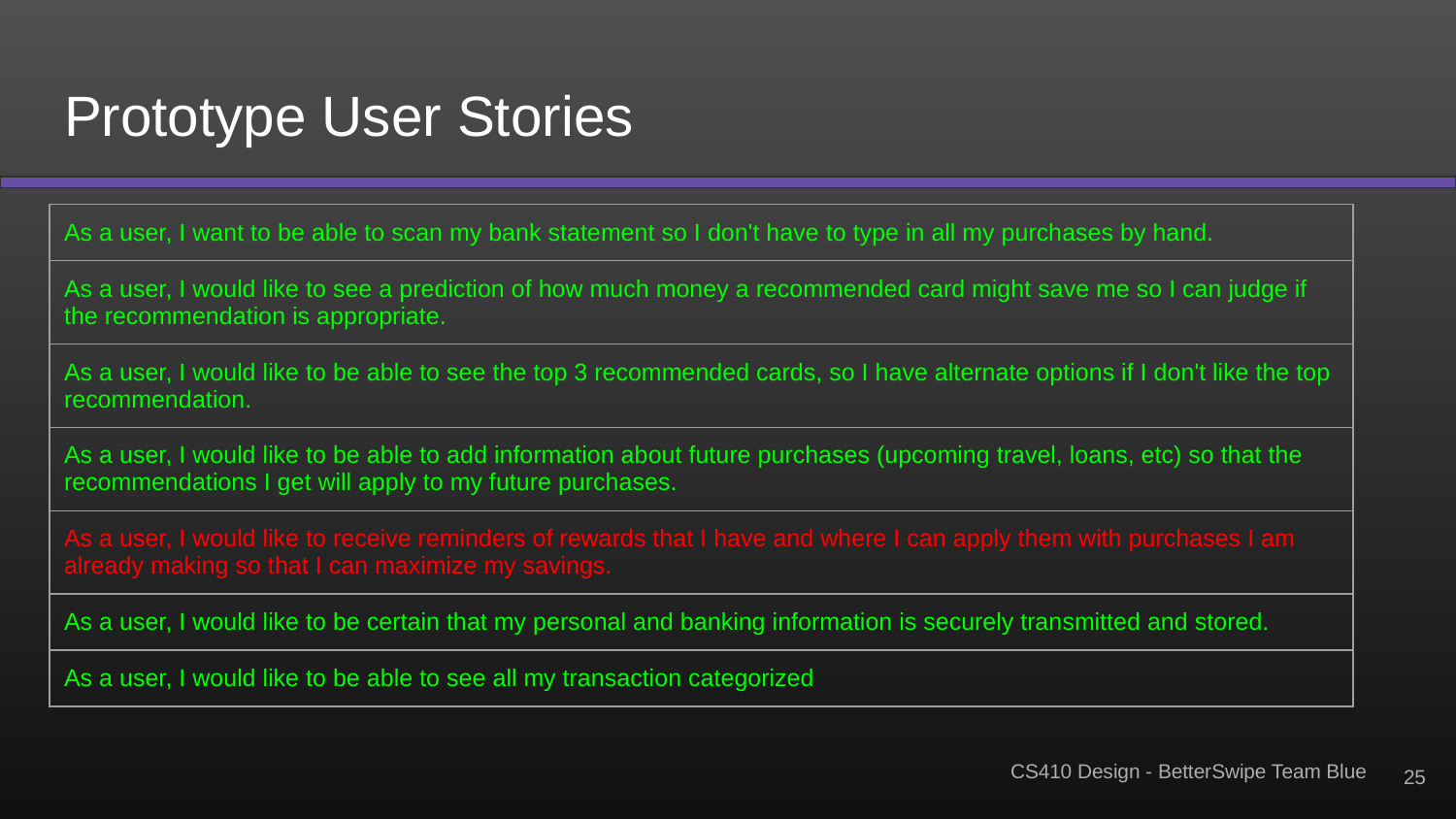

# Prototype User Stories
| As a user, I want to be able to scan my bank statement so I don't have to type in all my purchases by hand. |
| --- |
| As a user, I would like to see a prediction of how much money a recommended card might save me so I can judge if the recommendation is appropriate. |
| As a user, I would like to be able to see the top 3 recommended cards, so I have alternate options if I don't like the top recommendation. |
| As a user, I would like to be able to add information about future purchases (upcoming travel, loans, etc) so that the recommendations I get will apply to my future purchases. |
| As a user, I would like to receive reminders of rewards that I have and where I can apply them with purchases I am already making so that I can maximize my savings. |
| As a user, I would like to be certain that my personal and banking information is securely transmitted and stored. |
| As a user, I would like to be able to see all my transaction categorized |
25